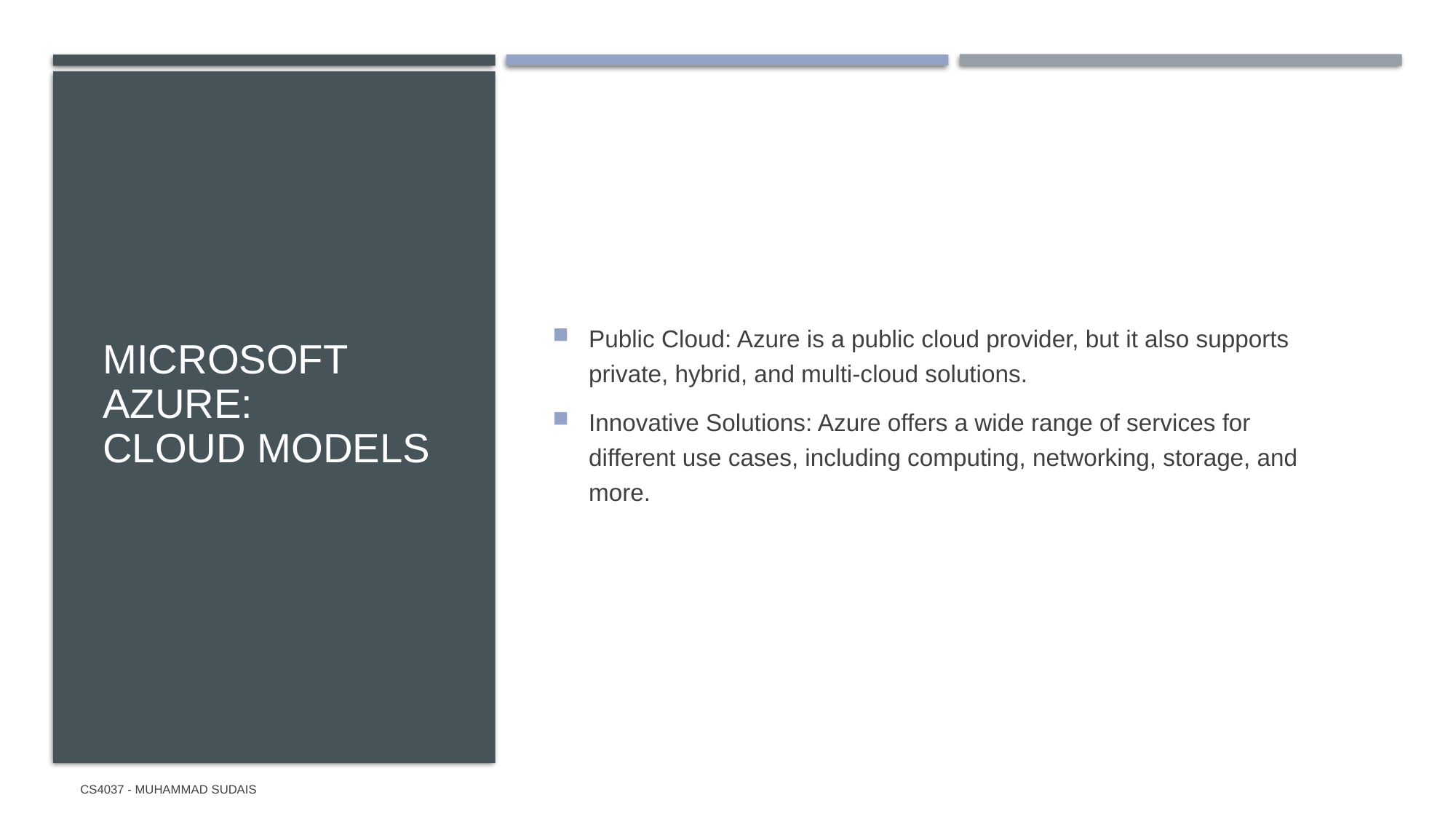

# Microsoft Azure: CLOUD MODELS
Public Cloud: Azure is a public cloud provider, but it also supports private, hybrid, and multi-cloud solutions.
Innovative Solutions: Azure offers a wide range of services for different use cases, including computing, networking, storage, and more.
CS4037 - Muhammad Sudais